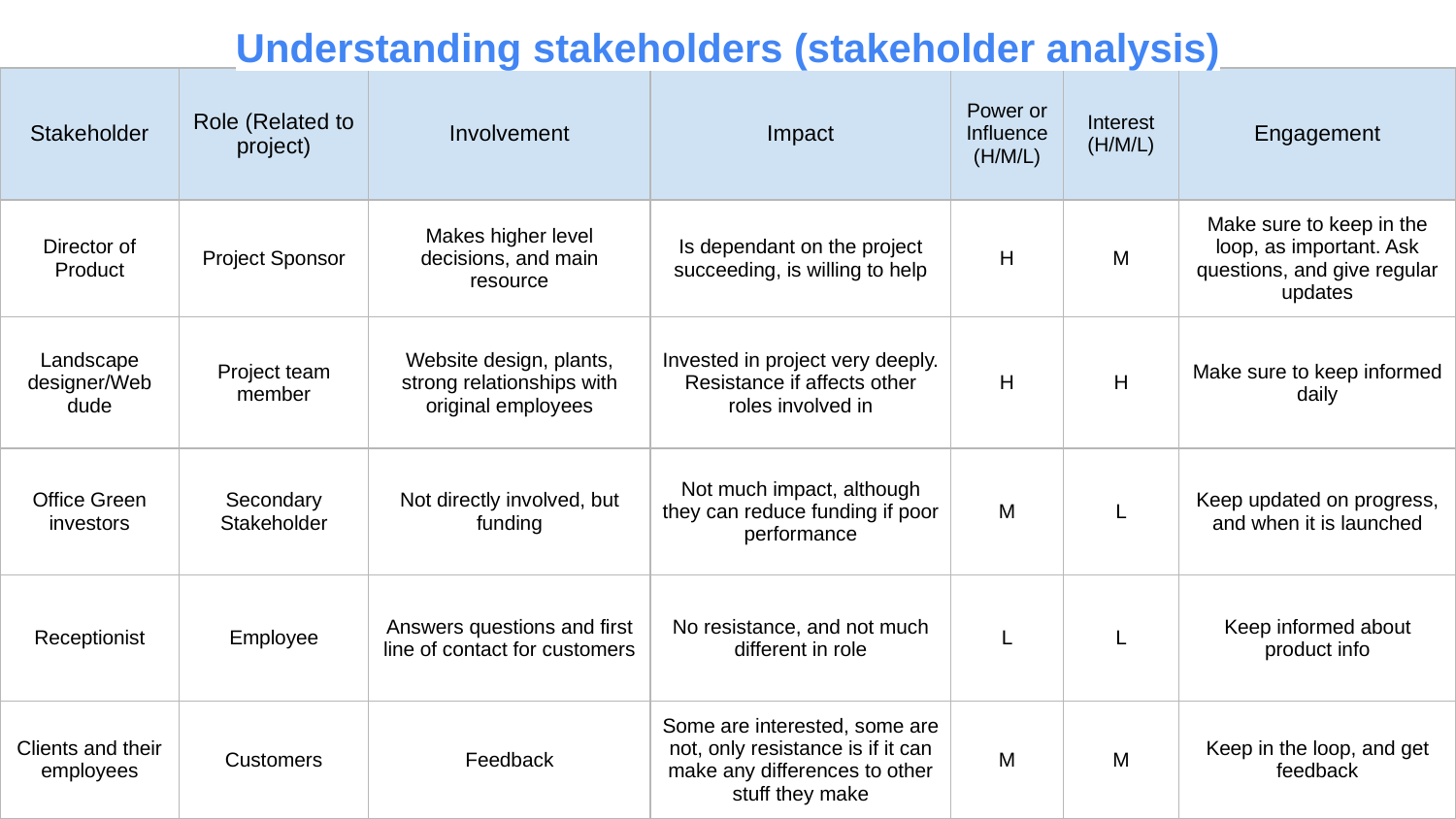

Understanding stakeholders (stakeholder analysis)
| Stakeholder | Role (Related to project) | Involvement | Impact | Power or Influence (H/M/L) | Interest (H/M/L) | Engagement |
| --- | --- | --- | --- | --- | --- | --- |
| Director of Product | Project Sponsor | Makes higher level decisions, and main resource | Is dependant on the project succeeding, is willing to help | H | M | Make sure to keep in the loop, as important. Ask questions, and give regular updates |
| Landscape designer/Web dude | Project team member | Website design, plants, strong relationships with original employees | Invested in project very deeply. Resistance if affects other roles involved in | H | H | Make sure to keep informed daily |
| Office Green investors | Secondary Stakeholder | Not directly involved, but funding | Not much impact, although they can reduce funding if poor performance | M | L | Keep updated on progress, and when it is launched |
| Receptionist | Employee | Answers questions and first line of contact for customers | No resistance, and not much different in role | L | L | Keep informed about product info |
| Clients and their employees | Customers | Feedback | Some are interested, some are not, only resistance is if it can make any differences to other stuff they make | M | M | Keep in the loop, and get feedback |